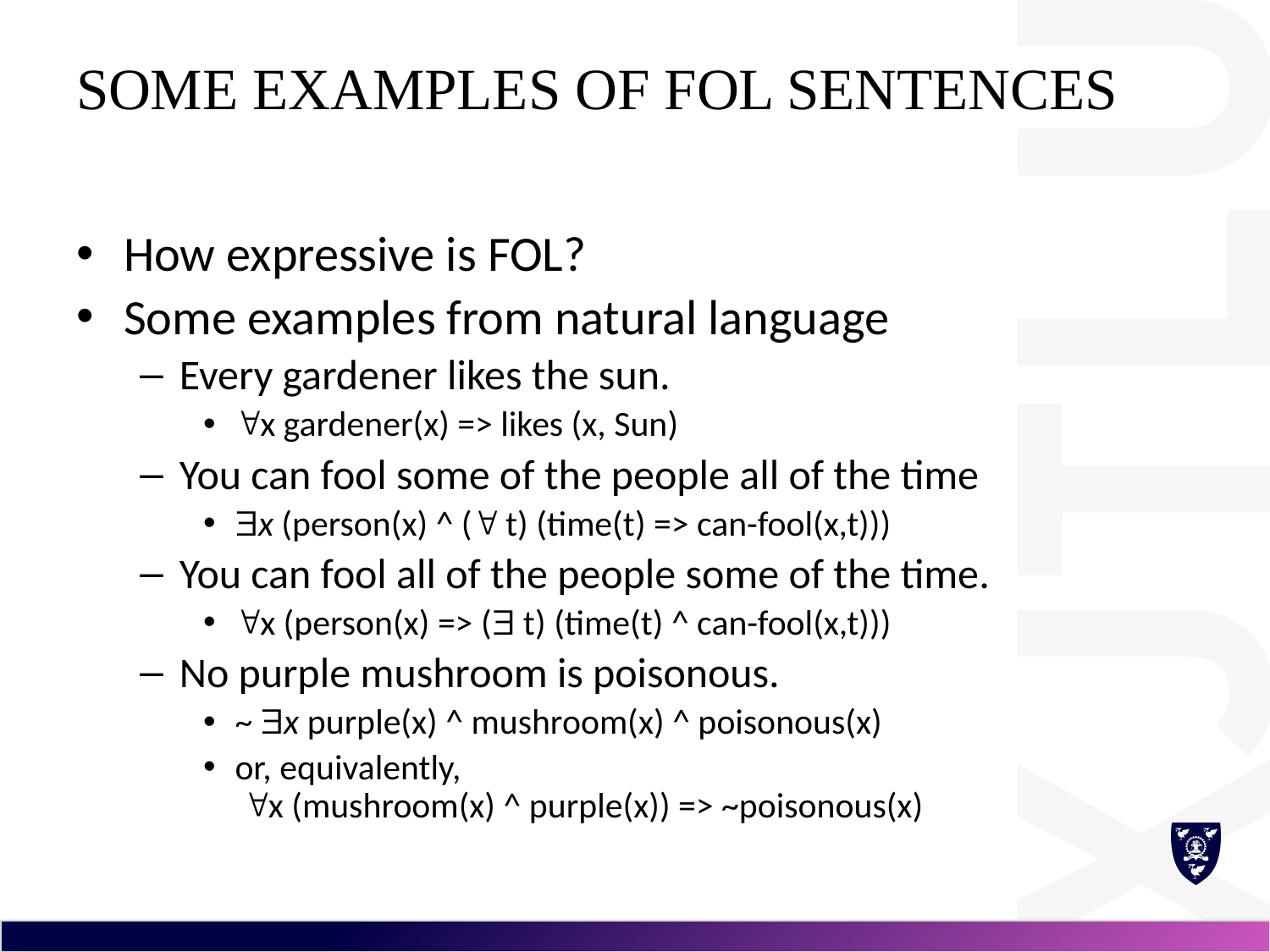

# Some examples of FOL sentences
How expressive is FOL?
Some examples from natural language
Every gardener likes the sun.
∀x gardener(x) => likes (x, Sun)
You can fool some of the people all of the time
∃x (person(x) ^ (∀ t) (time(t) => can-fool(x,t)))
You can fool all of the people some of the time.
∀x (person(x) => (∃ t) (time(t) ^ can-fool(x,t)))
No purple mushroom is poisonous.
~ ∃x purple(x) ^ mushroom(x) ^ poisonous(x)
or, equivalently,
 ∀x (mushroom(x) ^ purple(x)) => ~poisonous(x)